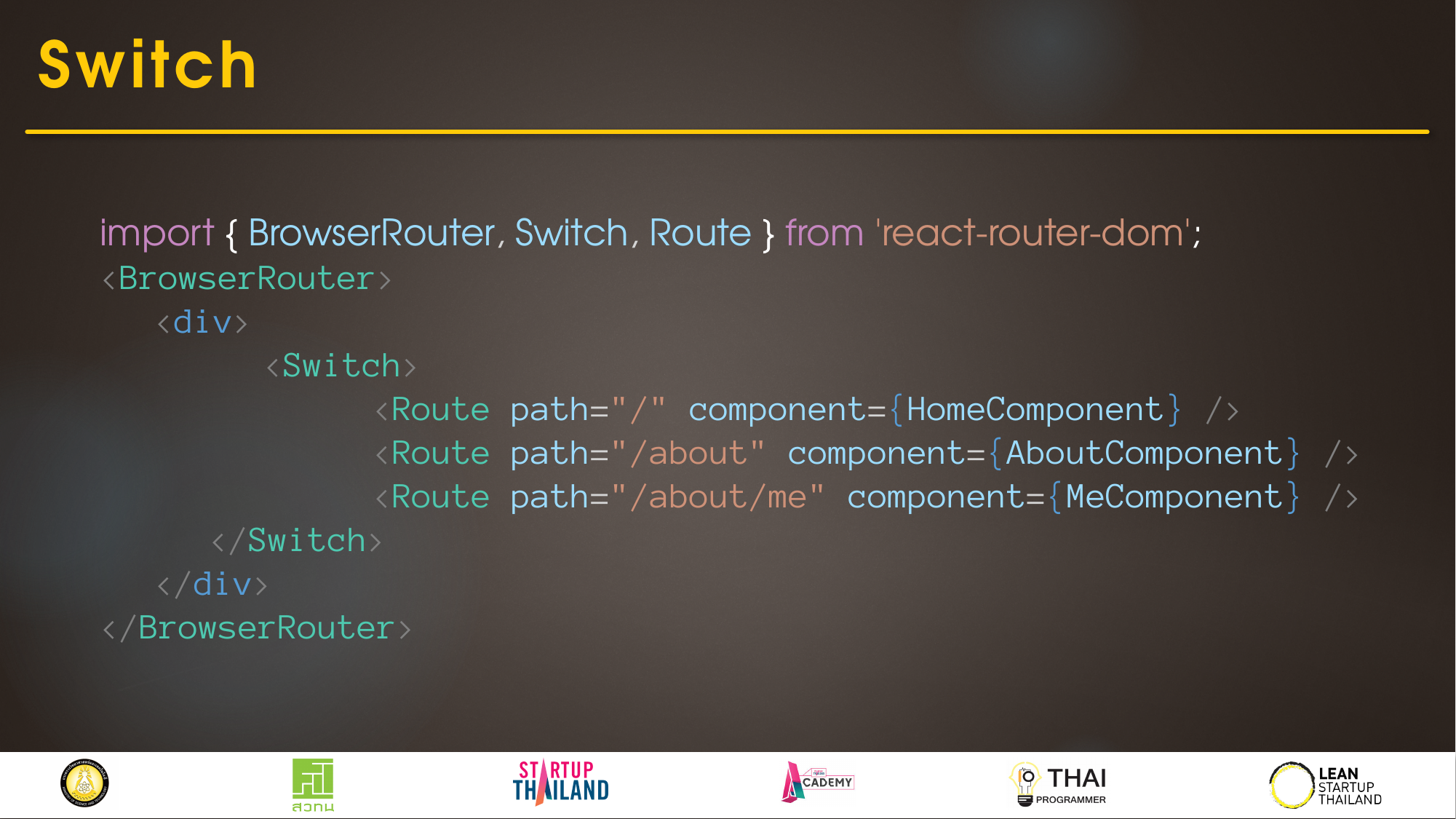

# Switch

import { BrowserRouter, Switch, Route } from 'react-router-dom';
<BrowserRouter>
<div>
	<Switch>
		<Route path="/" component={HomeComponent} />
		<Route path="/about" component={AboutComponent} />
		<Route path="/about/me" component={MeComponent} />
</Switch>
</div>
</BrowserRouter>